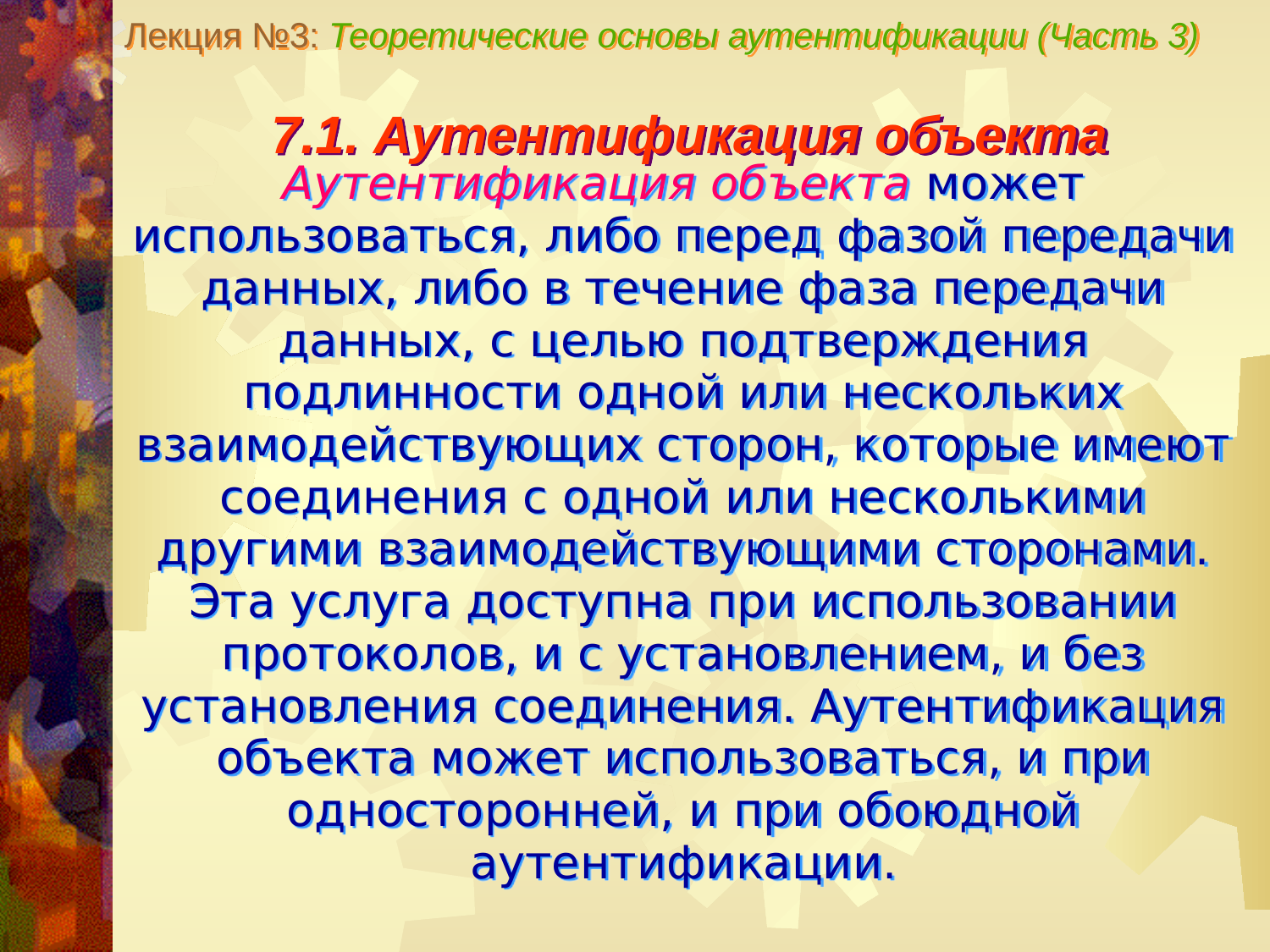

Лекция №3: Теоретические основы аутентификации (Часть 3)
7.1. Аутентификация объекта
Аутентификация объекта может использоваться, либо перед фазой передачи данных, либо в течение фаза передачи данных, с целью подтверждения подлинности одной или нескольких взаимодействующих сторон, которые имеют соединения с одной или несколькими другими взаимодействующими сторонами. Эта услуга доступна при использовании протоколов, и с установлением, и без установления соединения. Аутентификация объекта может использоваться, и при односторонней, и при обоюдной аутентификации.